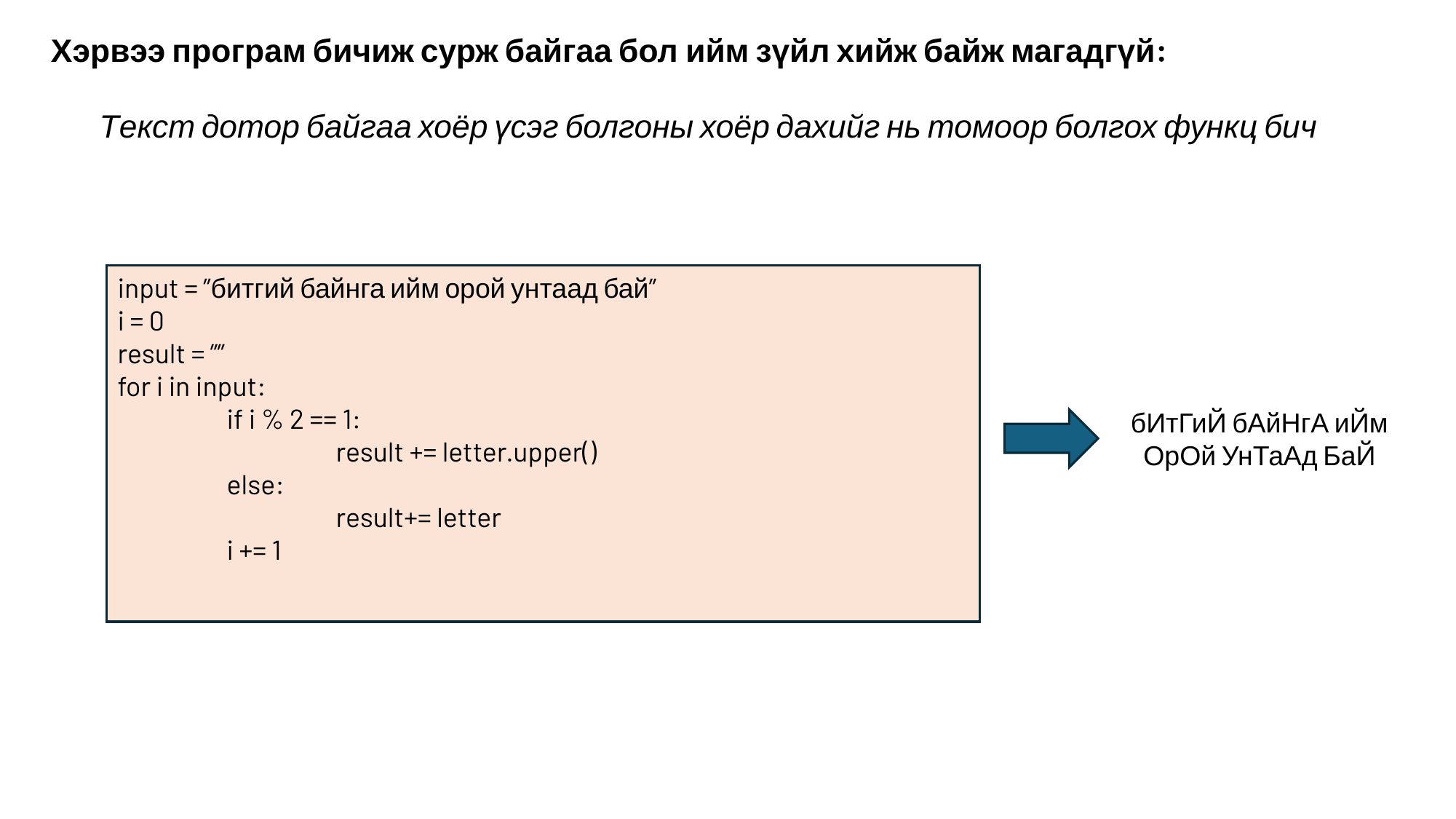

Хэрвээ програм бичиж сурж байгаа бол ийм зүйл хийж байж магадгүй:
Текст дотор байгаа хоёр үсэг болгоны хоёр дахийг нь томоор болгох функц бич
input = ”битгий байнга ийм орой унтаад бай”
i = 0
result = ””
for i in input:
	if i % 2 == 1:
		result += letter.upper()
	else:
		result+= letter
	i += 1
бИтГиЙ бАйНгА иЙм ОрОй УнТаАд БаЙ